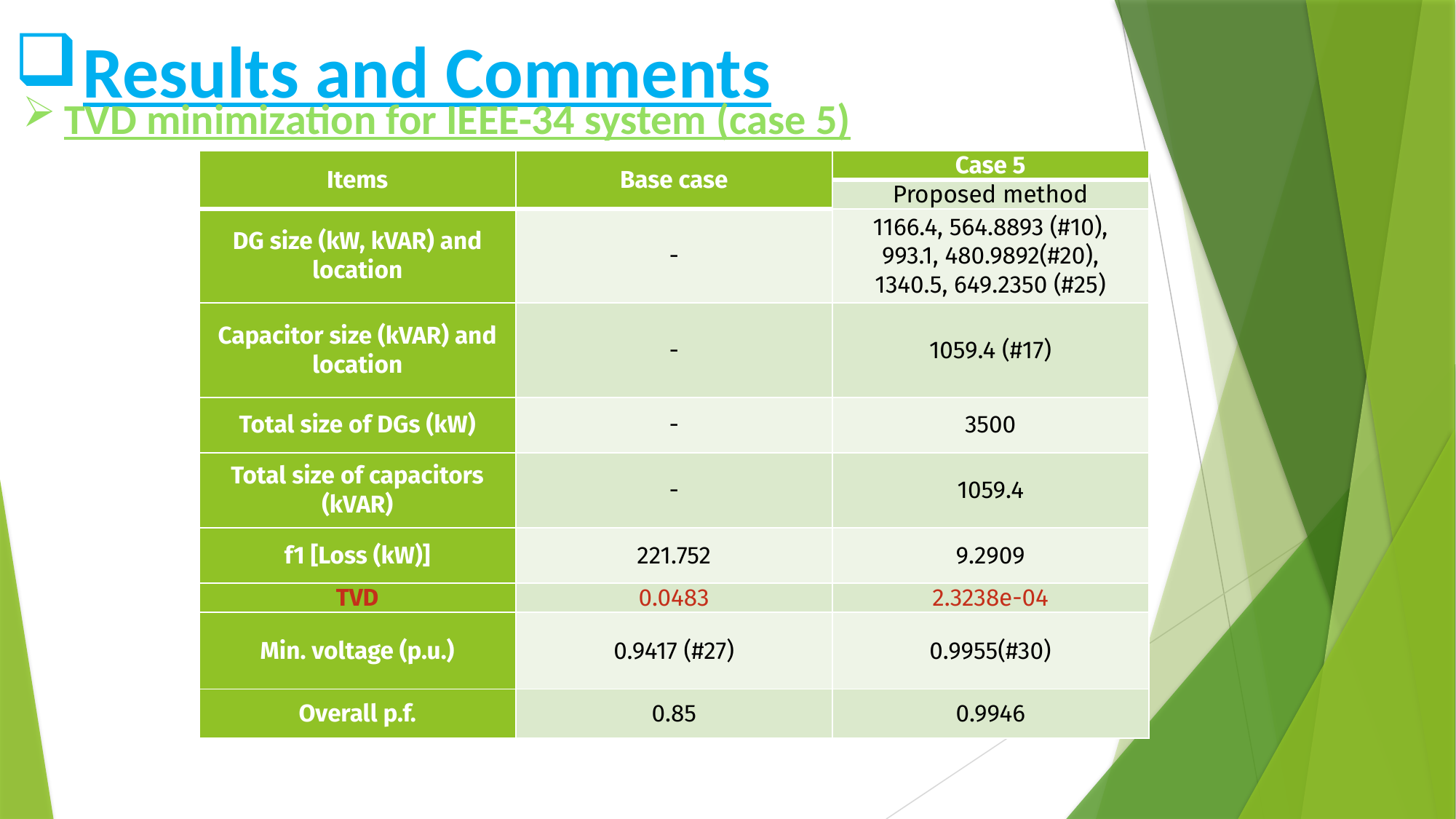

Results and Comments
TVD minimization for IEEE-34 system (case 5)
| Items | Base case | Case 5 |
| --- | --- | --- |
|  |  | Proposed method |
| DG size (kW, kVAR) and location | - | 1166.4, 564.8893 (#10), 993.1, 480.9892(#20), 1340.5, 649.2350 (#25) |
| Capacitor size (kVAR) and location | - | 1059.4 (#17) |
| Total size of DGs (kW) | - | 3500 |
| Total size of capacitors (kVAR) | - | 1059.4 |
| f1 [Loss (kW)] | 221.752 | 9.2909 |
| TVD | 0.0483 | 2.3238e-04 |
| Min. voltage (p.u.) | 0.9417 (#27) | 0.9955(#30) |
| Overall p.f. | 0.85 | 0.9946 |